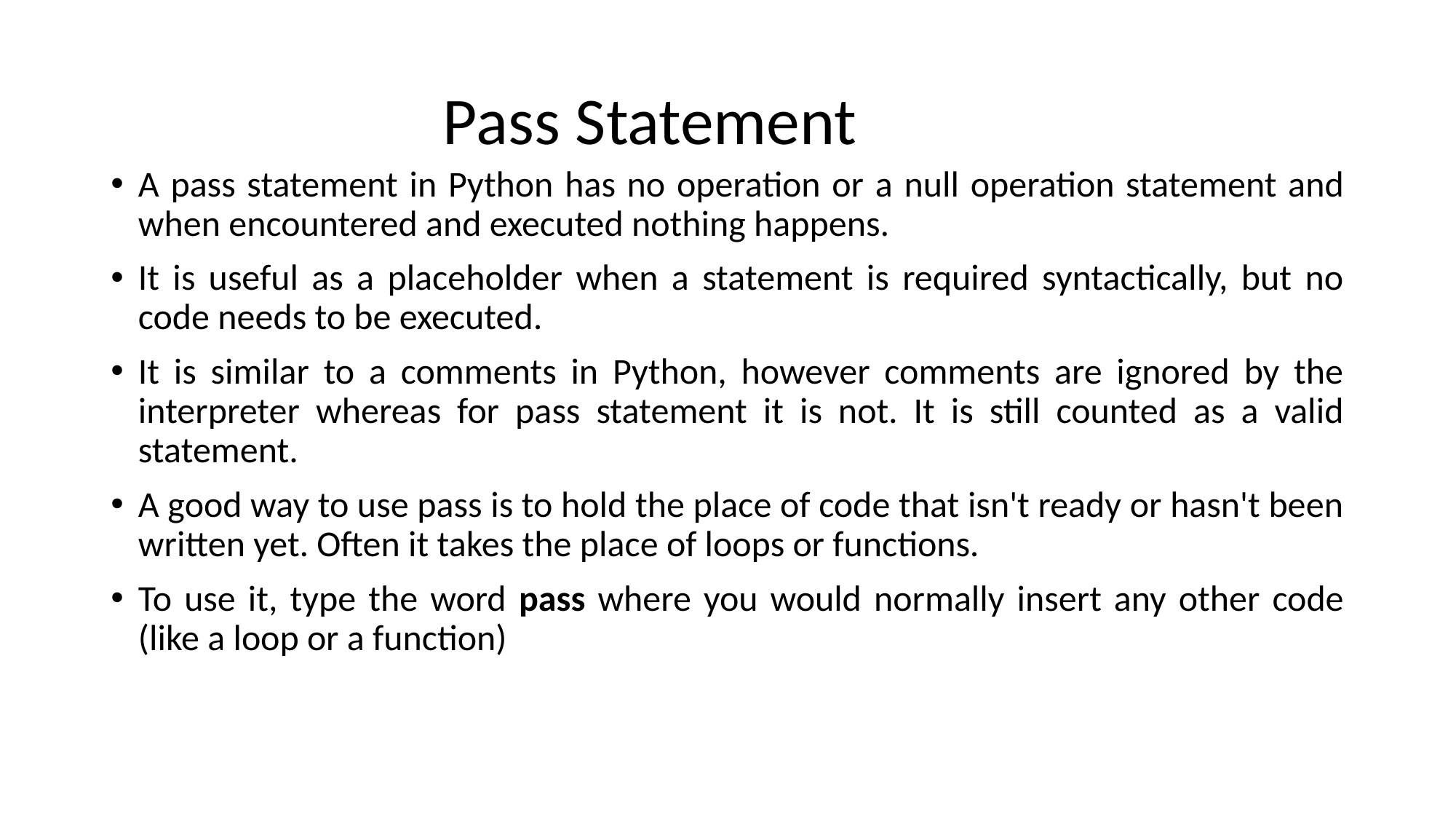

# Pass Statement
A pass statement in Python has no operation or a null operation statement and when encountered and executed nothing happens.
It is useful as a placeholder when a statement is required syntactically, but no code needs to be executed.
It is similar to a comments in Python, however comments are ignored by the interpreter whereas for pass statement it is not. It is still counted as a valid statement.
A good way to use pass is to hold the place of code that isn't ready or hasn't been written yet. Often it takes the place of loops or functions.
To use it, type the word pass where you would normally insert any other code (like a loop or a function)